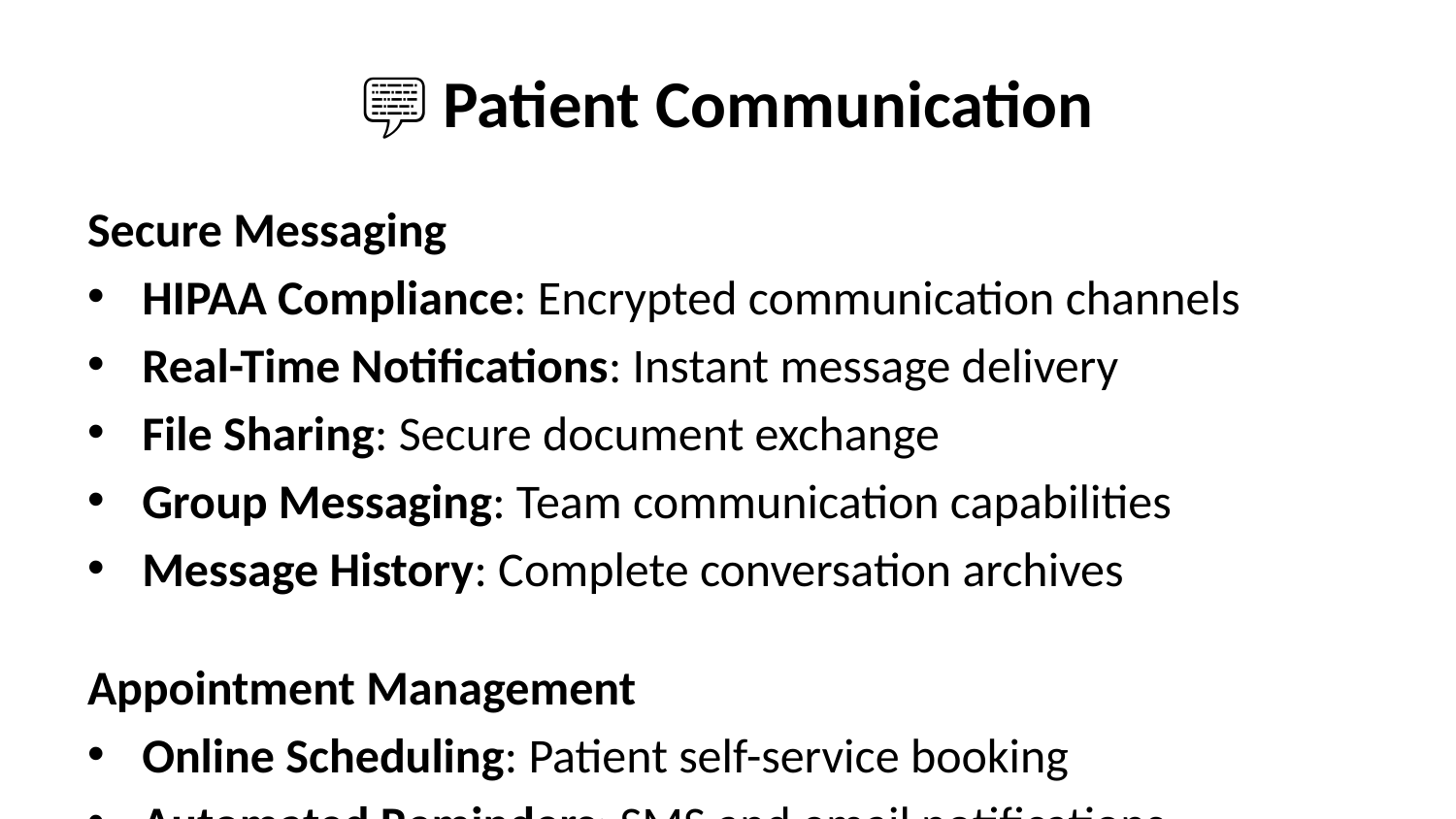

# 💬 Patient Communication
Secure Messaging
HIPAA Compliance: Encrypted communication channels
Real-Time Notifications: Instant message delivery
File Sharing: Secure document exchange
Group Messaging: Team communication capabilities
Message History: Complete conversation archives
Appointment Management
Online Scheduling: Patient self-service booking
Automated Reminders: SMS and email notifications
Rescheduling Tools: Easy appointment modifications
Waitlist Management: Automatic slot filling
Calendar Integration: Sync with personal calendars